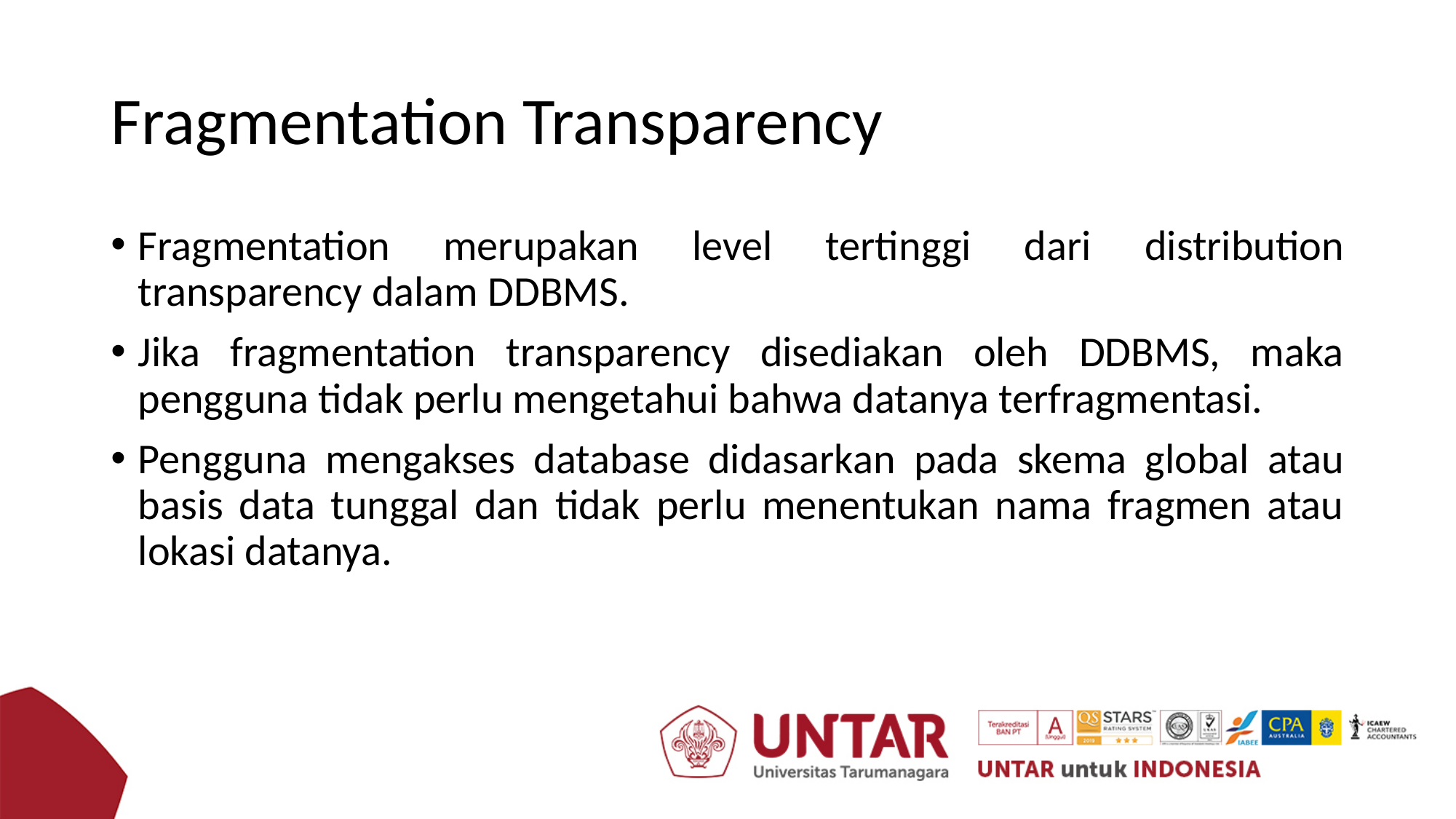

# Fragmentation Transparency
Fragmentation merupakan level tertinggi dari distribution transparency dalam DDBMS.
Jika fragmentation transparency disediakan oleh DDBMS, maka pengguna tidak perlu mengetahui bahwa datanya terfragmentasi.
Pengguna mengakses database didasarkan pada skema global atau basis data tunggal dan tidak perlu menentukan nama fragmen atau lokasi datanya.